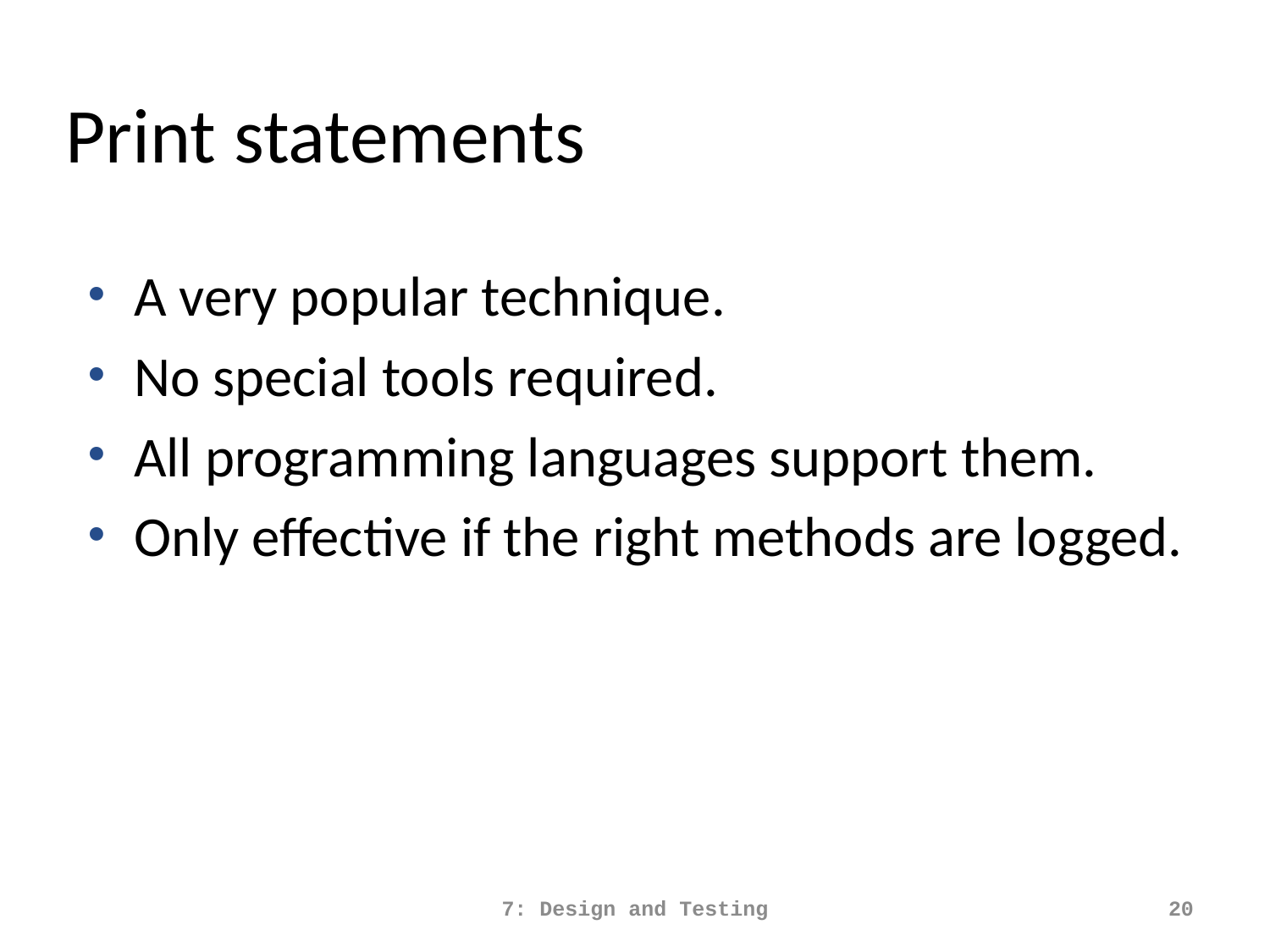

Print statements
A very popular technique.
No special tools required.
All programming languages support them.
Only effective if the right methods are logged.
7: Design and Testing
20